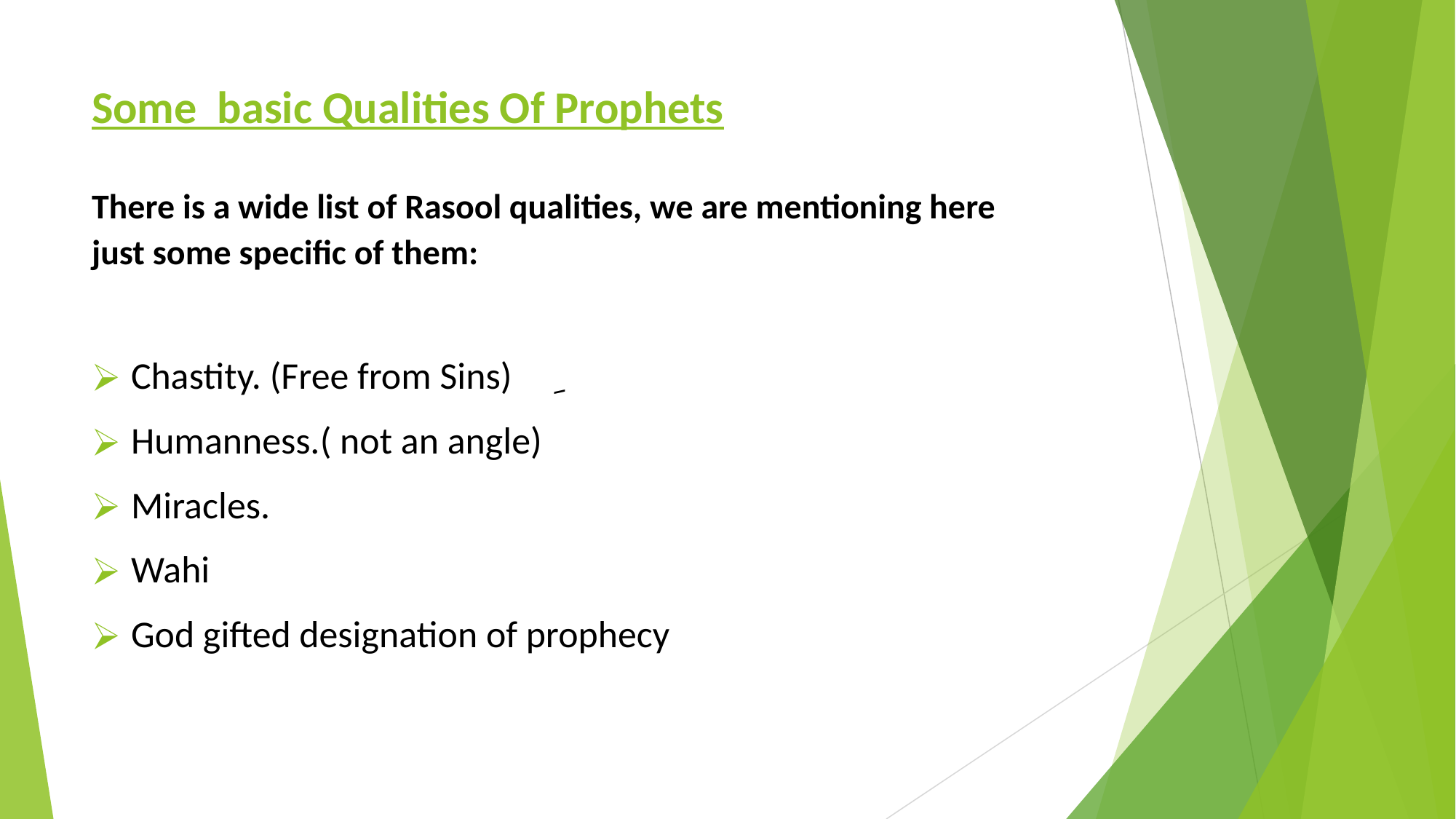

# Some  basic Qualities Of Prophets
There is a wide list of Rasool qualities, we are mentioning here just some specific of them:

Chastity. (Free from Sins)		ِ
Humanness.( not an angle)
Miracles.
Wahi
God gifted designation of prophecy